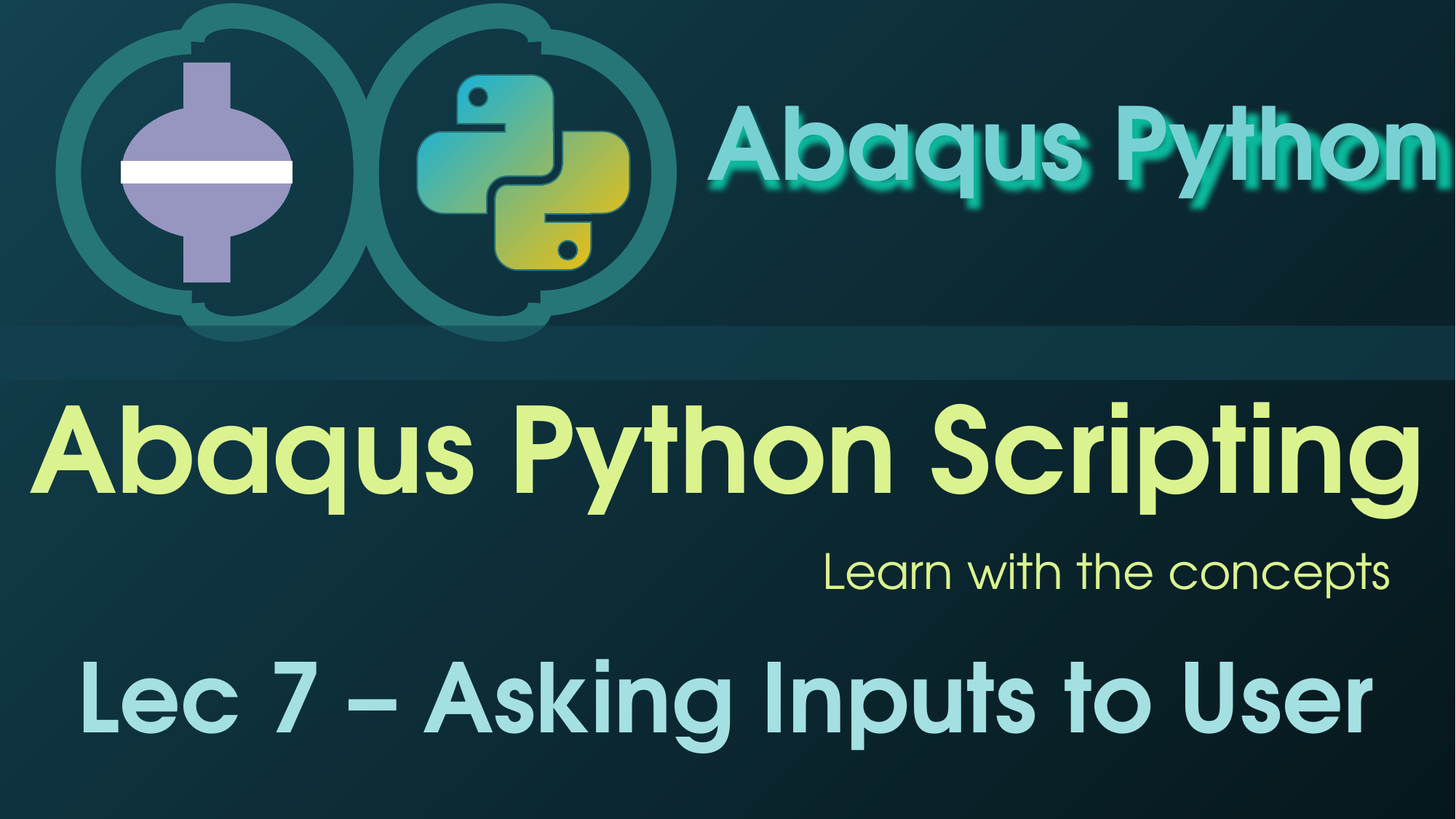

Abaqus Python
Abaqus Python Scripting
Learn with the concepts
Lec 7 – Asking Inputs to User